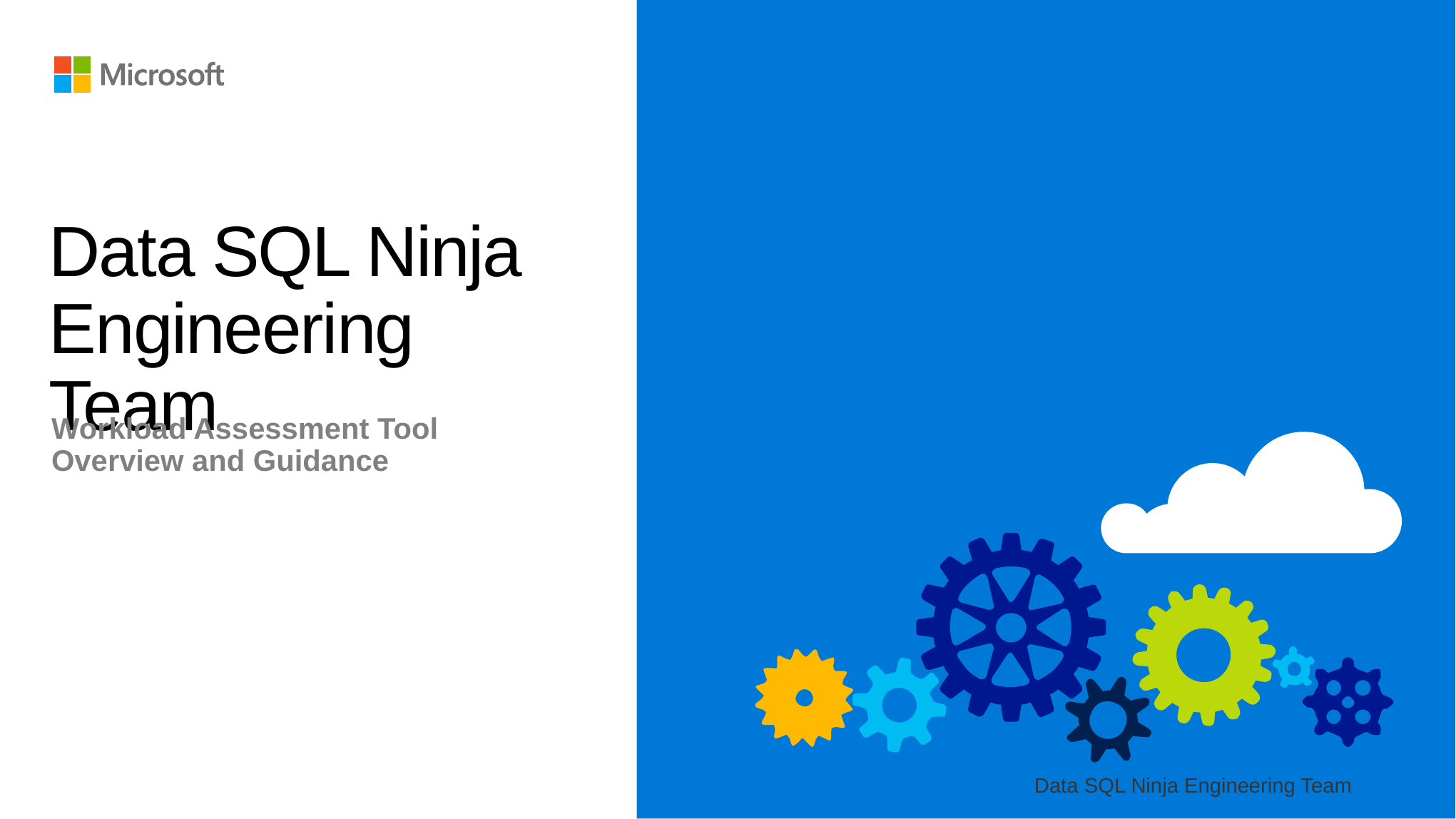

# Data SQL Ninja Engineering Team
Workload Assessment Tool
Overview and Guidance

Data SQL Ninja Engineering Team